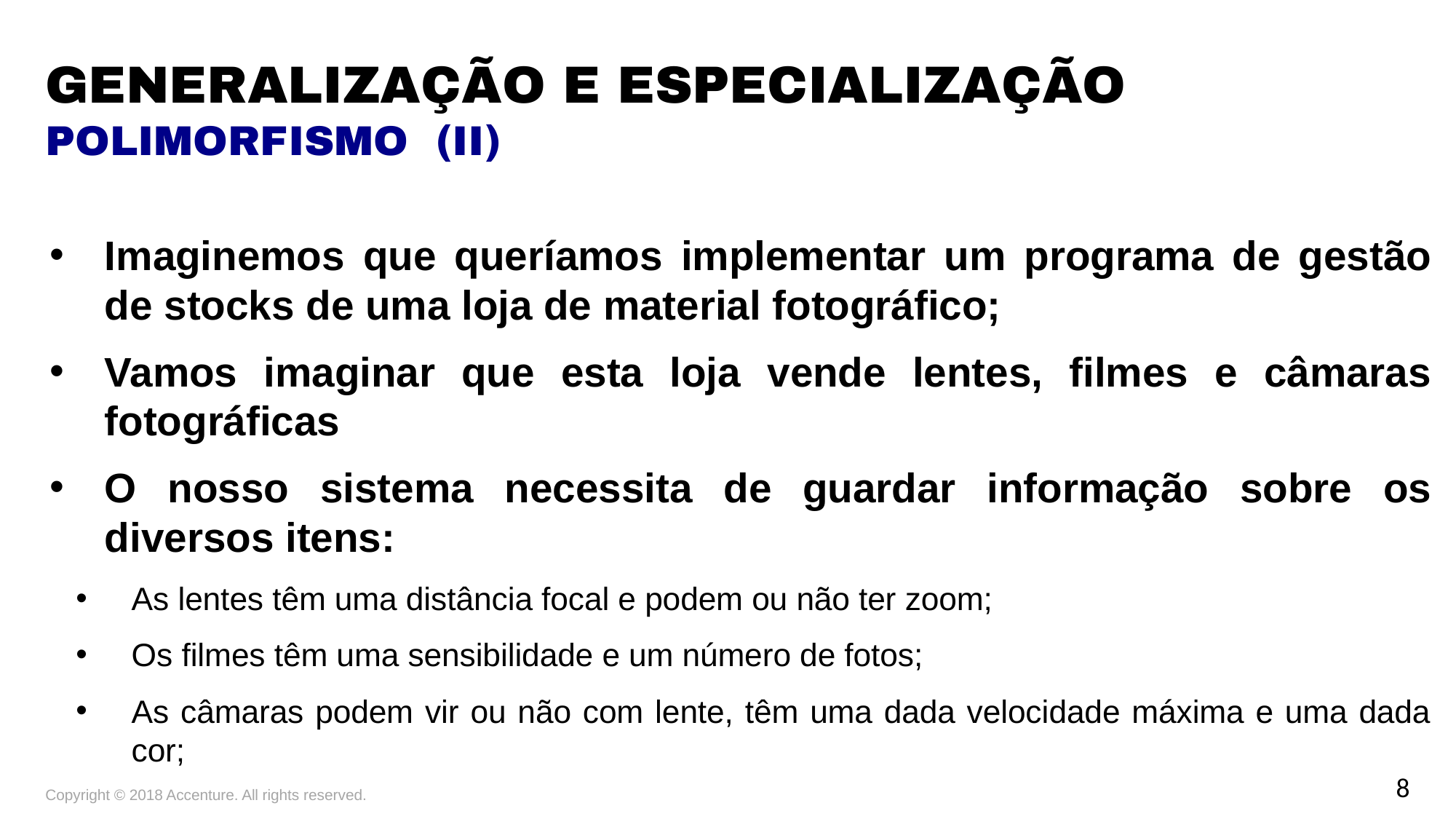

# Generalização e Especialização Polimorfismo  (ii)
Imaginemos que queríamos implementar um programa de gestão de stocks de uma loja de material fotográfico;
Vamos imaginar que esta loja vende lentes, filmes e câmaras fotográficas
O nosso sistema necessita de guardar informação sobre os diversos itens:
As lentes têm uma distância focal e podem ou não ter zoom;
Os filmes têm uma sensibilidade e um número de fotos;
As câmaras podem vir ou não com lente, têm uma dada velocidade máxima e uma dada cor;
Copyright © 2018 Accenture. All rights reserved.
8